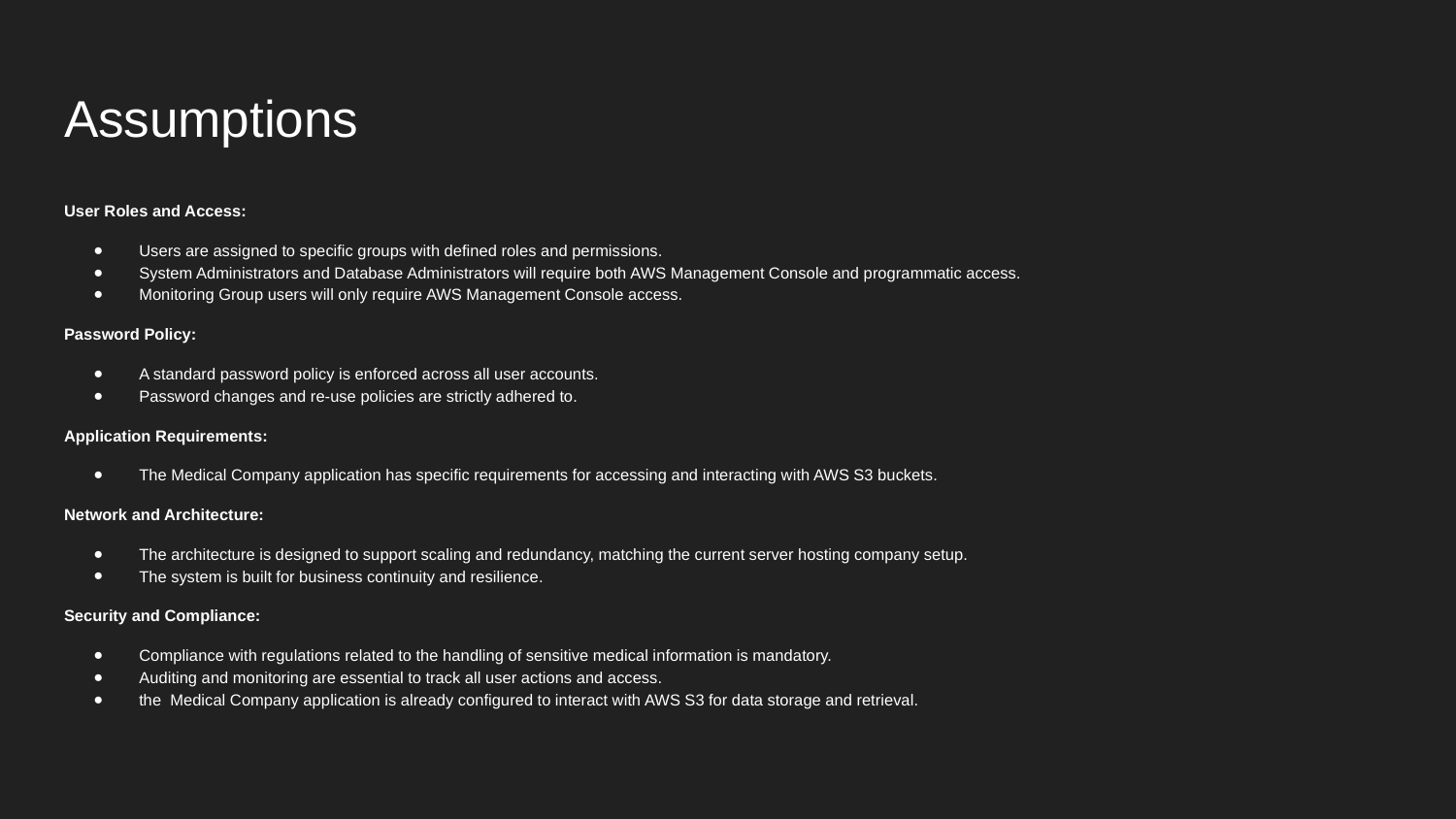

# Assumptions
User Roles and Access:
Users are assigned to specific groups with defined roles and permissions.
System Administrators and Database Administrators will require both AWS Management Console and programmatic access.
Monitoring Group users will only require AWS Management Console access.
Password Policy:
A standard password policy is enforced across all user accounts.
Password changes and re-use policies are strictly adhered to.
Application Requirements:
The Medical Company application has specific requirements for accessing and interacting with AWS S3 buckets.
Network and Architecture:
The architecture is designed to support scaling and redundancy, matching the current server hosting company setup.
The system is built for business continuity and resilience.
Security and Compliance:
Compliance with regulations related to the handling of sensitive medical information is mandatory.
Auditing and monitoring are essential to track all user actions and access.
the  Medical Company application is already configured to interact with AWS S3 for data storage and retrieval.